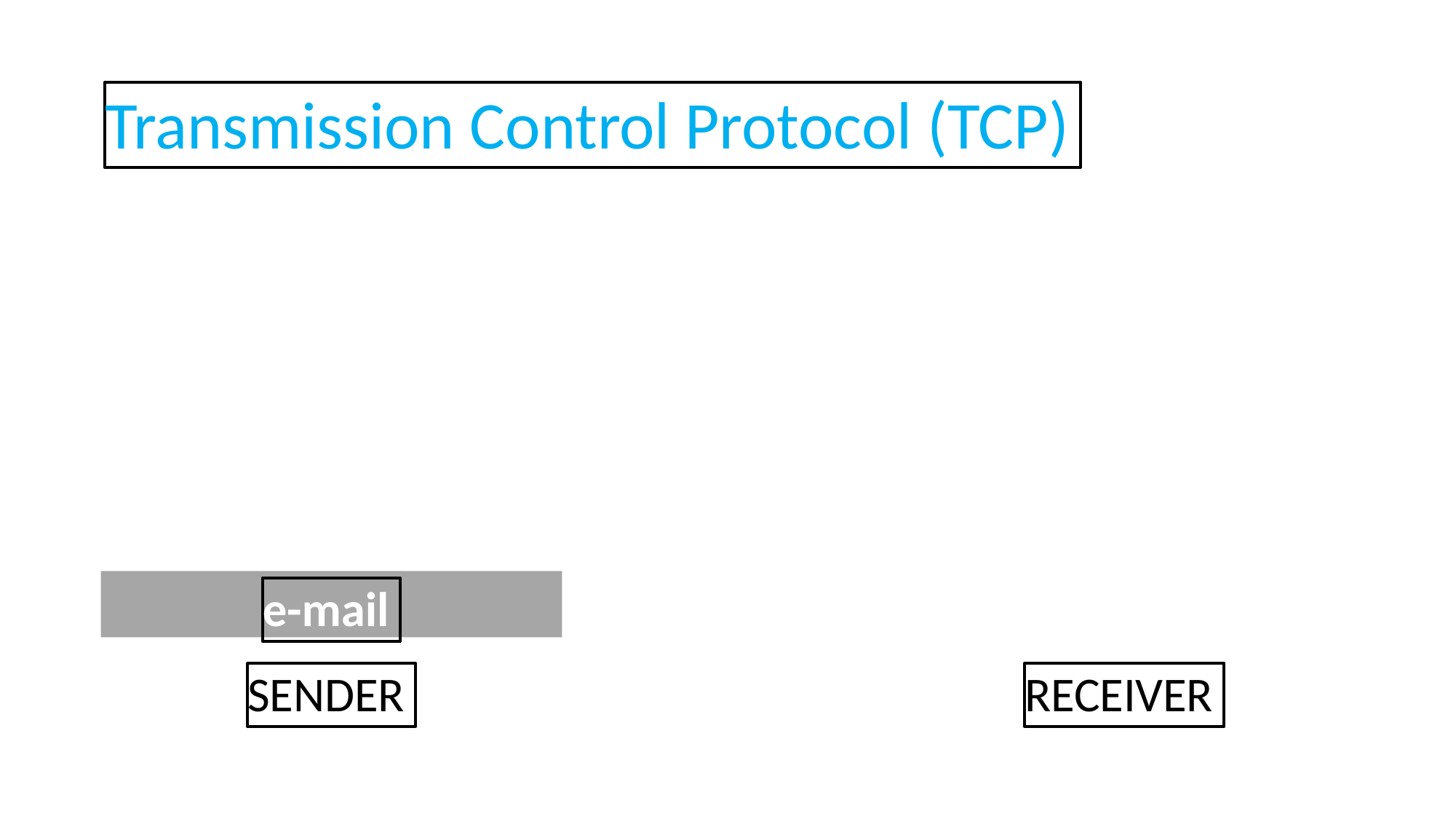

Transmission Control Protocol (TCP)

e-mail

SENDER
RECEIVER